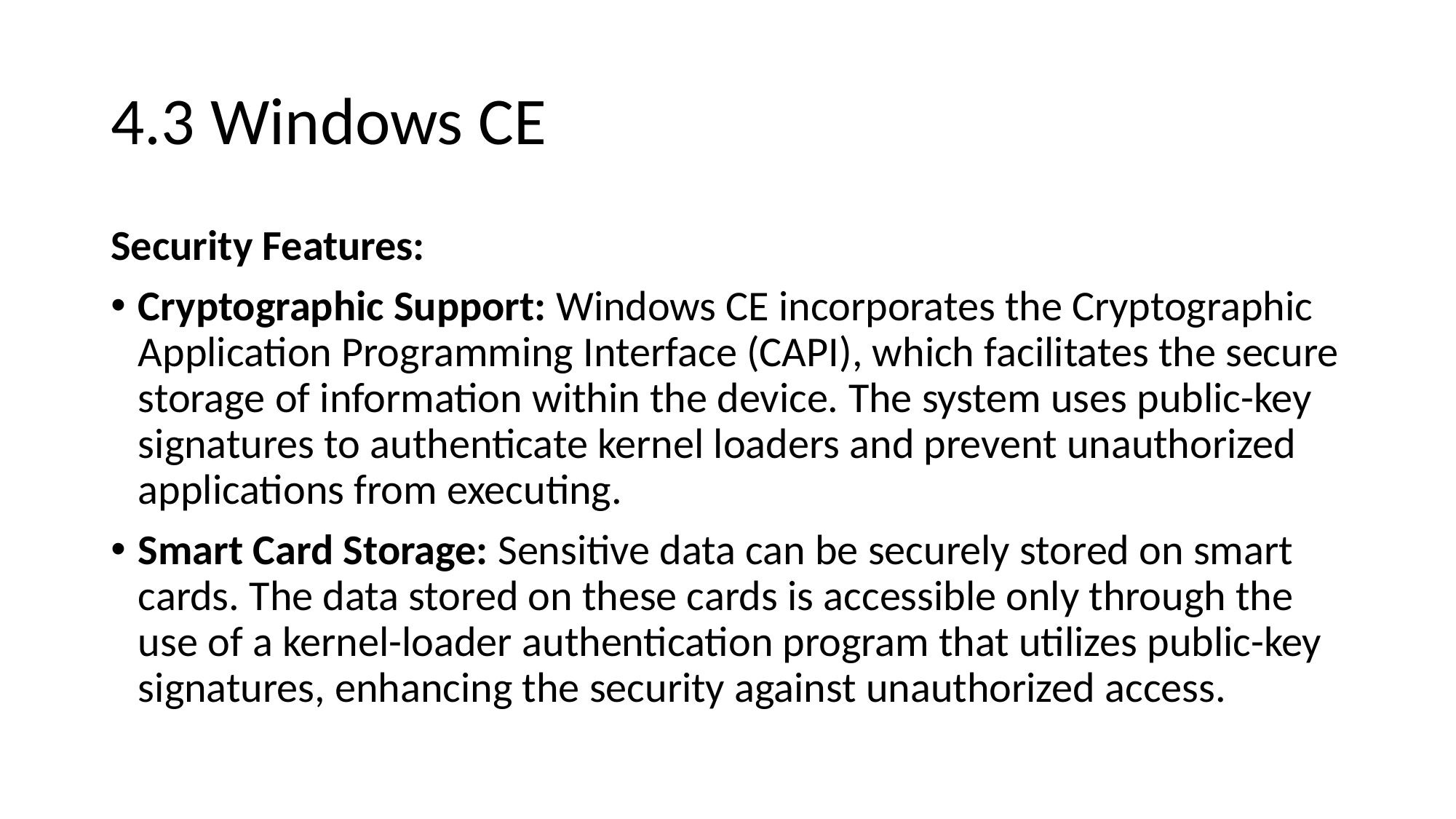

# 4.3 Windows CE
Security Features:
Cryptographic Support: Windows CE incorporates the Cryptographic Application Programming Interface (CAPI), which facilitates the secure storage of information within the device. The system uses public-key signatures to authenticate kernel loaders and prevent unauthorized applications from executing.
Smart Card Storage: Sensitive data can be securely stored on smart cards. The data stored on these cards is accessible only through the use of a kernel-loader authentication program that utilizes public-key signatures, enhancing the security against unauthorized access.